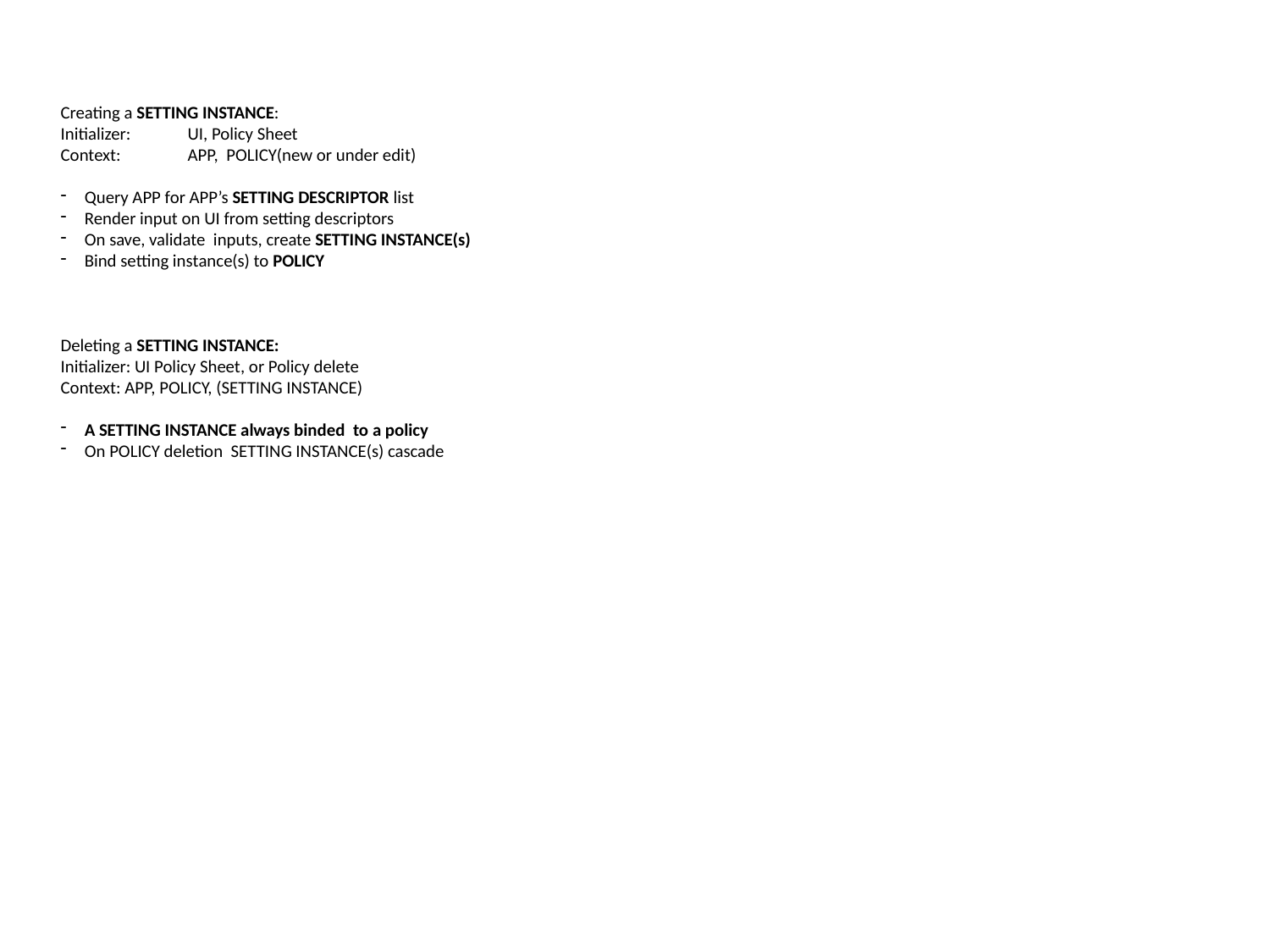

Creating a SETTING INSTANCE:
Initializer: 	UI, Policy Sheet
Context: 	APP,  POLICY(new or under edit)

Query APP for APP’s SETTING DESCRIPTOR list
Render input on UI from setting descriptors
On save, validate  inputs, create SETTING INSTANCE(s)
Bind setting instance(s) to POLICY

Deleting a SETTING INSTANCE:
Initializer: UI Policy Sheet, or Policy delete
Context: APP, POLICY, (SETTING INSTANCE)

A SETTING INSTANCE always binded  to a policy
On POLICY deletion  SETTING INSTANCE(s) cascade